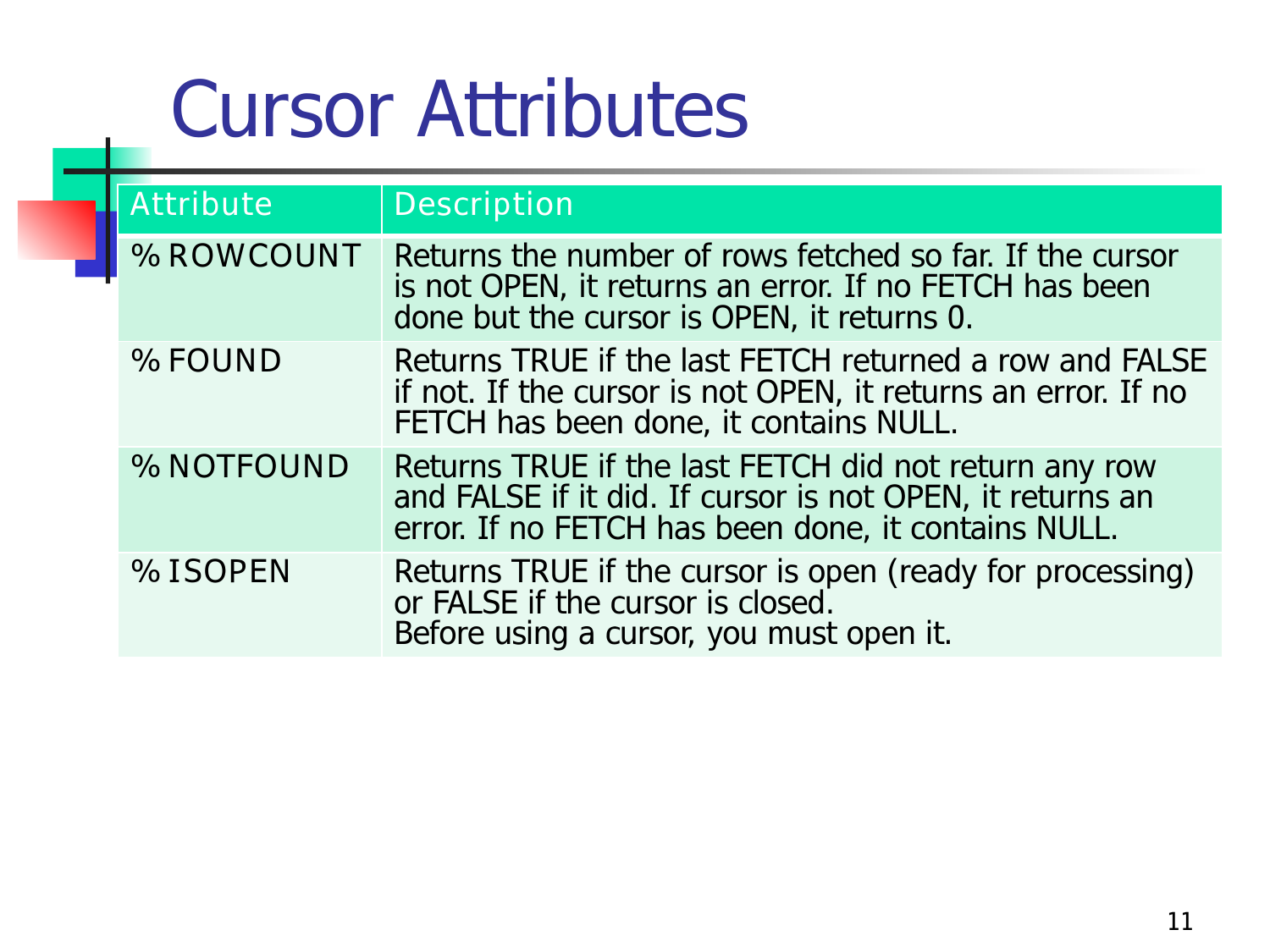

# Cursor Attributes
| Attribute | Description |
| --- | --- |
| %ROWCOUNT | Returns the number of rows fetched so far. If the cursor is not OPEN, it returns an error. If no FETCH has been done but the cursor is OPEN, it returns 0. |
| %FOUND | Returns TRUE if the last FETCH returned a row and FALSE if not. If the cursor is not OPEN, it returns an error. If no FETCH has been done, it contains NULL. |
| %NOTFOUND | Returns TRUE if the last FETCH did not return any row and FALSE if it did. If cursor is not OPEN, it returns an error. If no FETCH has been done, it contains NULL. |
| %ISOPEN | Returns TRUE if the cursor is open (ready for processing) or FALSE if the cursor is closed. Before using a cursor, you must open it. |
11